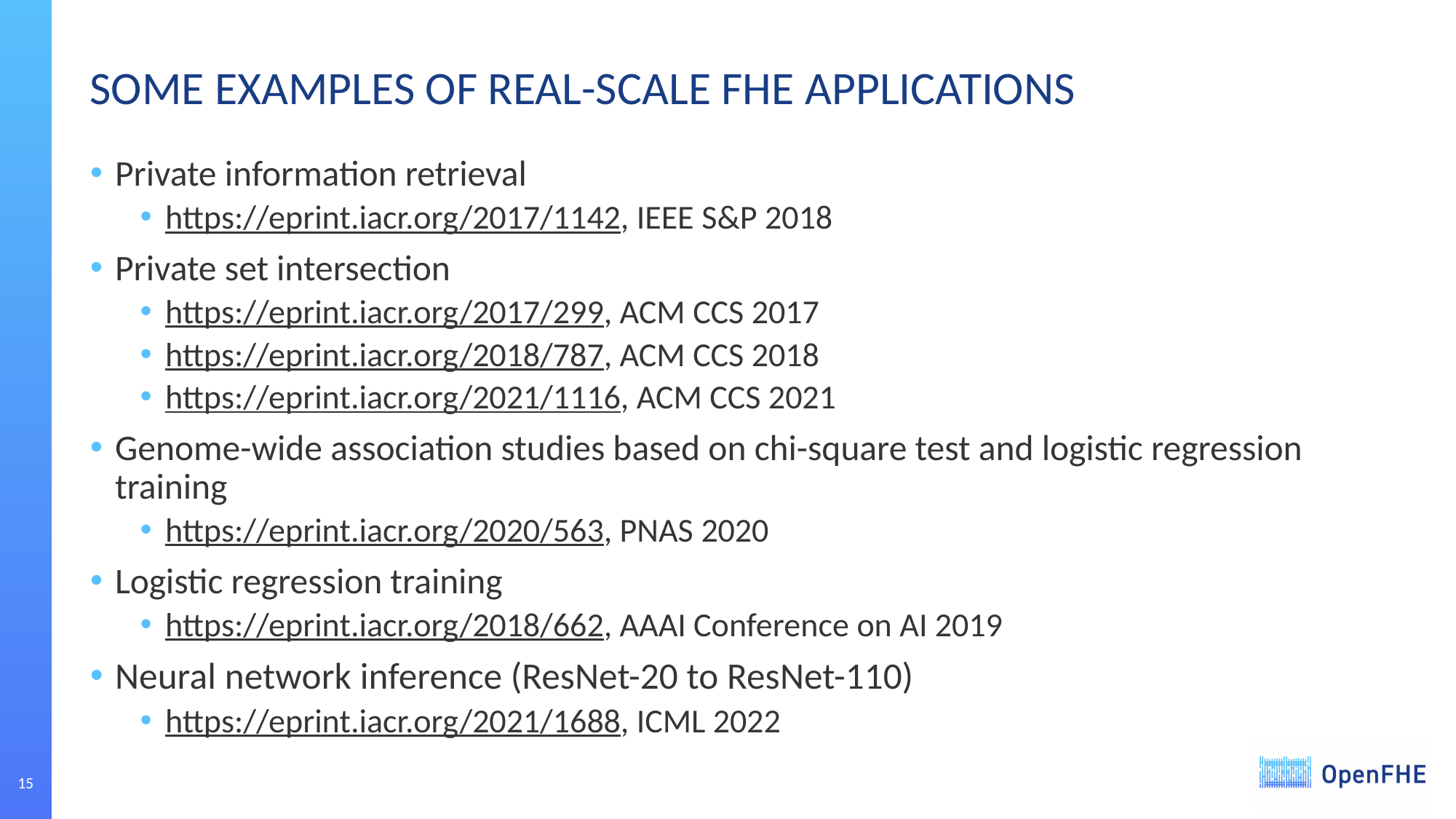

# SOME EXAMPLES OF REAL-SCALE FHE APPLICATIONS
Private information retrieval
https://eprint.iacr.org/2017/1142, IEEE S&P 2018
Private set intersection
https://eprint.iacr.org/2017/299, ACM CCS 2017
https://eprint.iacr.org/2018/787, ACM CCS 2018
https://eprint.iacr.org/2021/1116, ACM CCS 2021
Genome-wide association studies based on chi-square test and logistic regression training
https://eprint.iacr.org/2020/563, PNAS 2020
Logistic regression training
https://eprint.iacr.org/2018/662, AAAI Conference on AI 2019
Neural network inference (ResNet-20 to ResNet-110)
https://eprint.iacr.org/2021/1688, ICML 2022